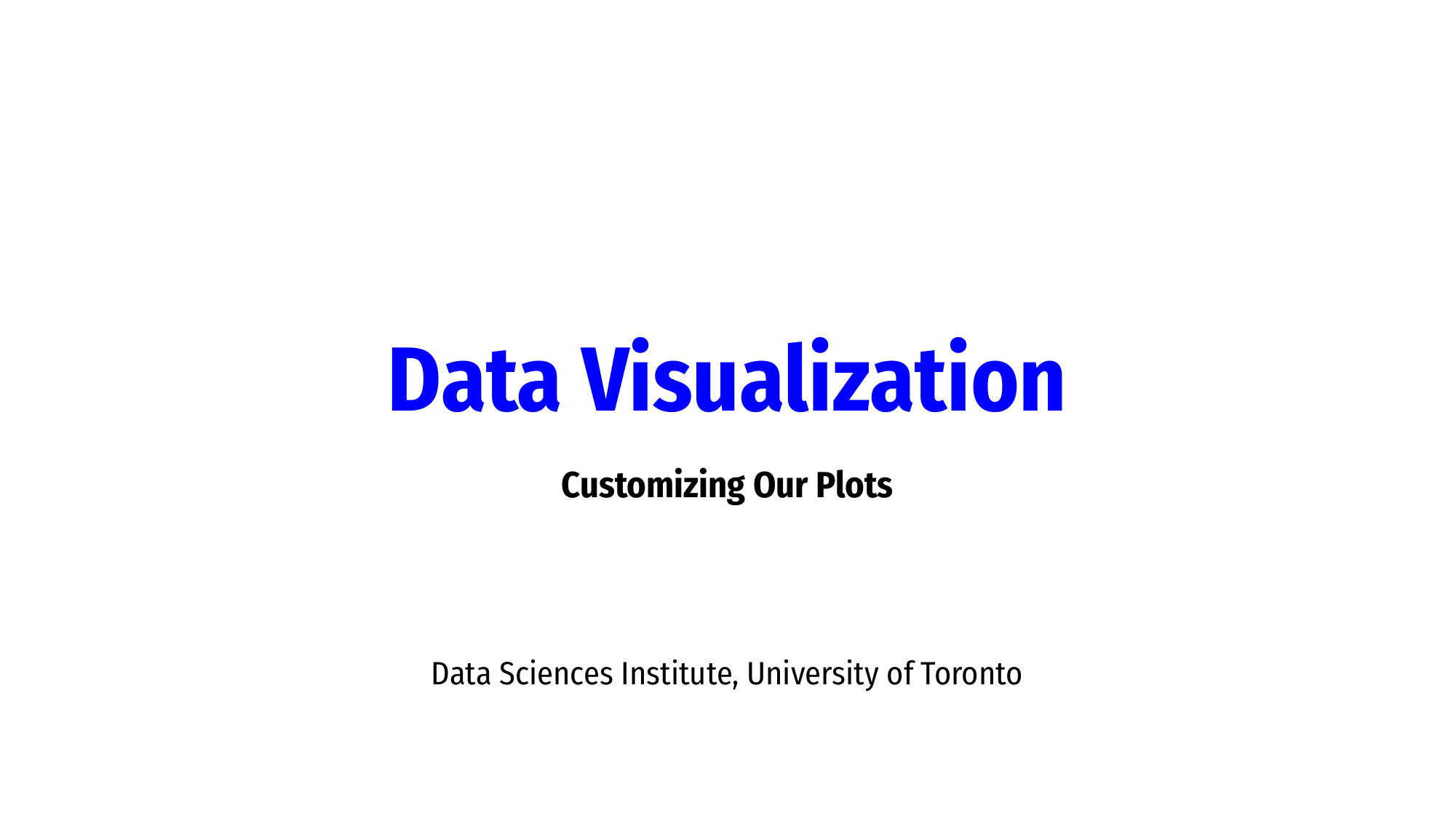

# Data Visualization
Customizing Our Plots
Data Sciences Institute, University of Toronto